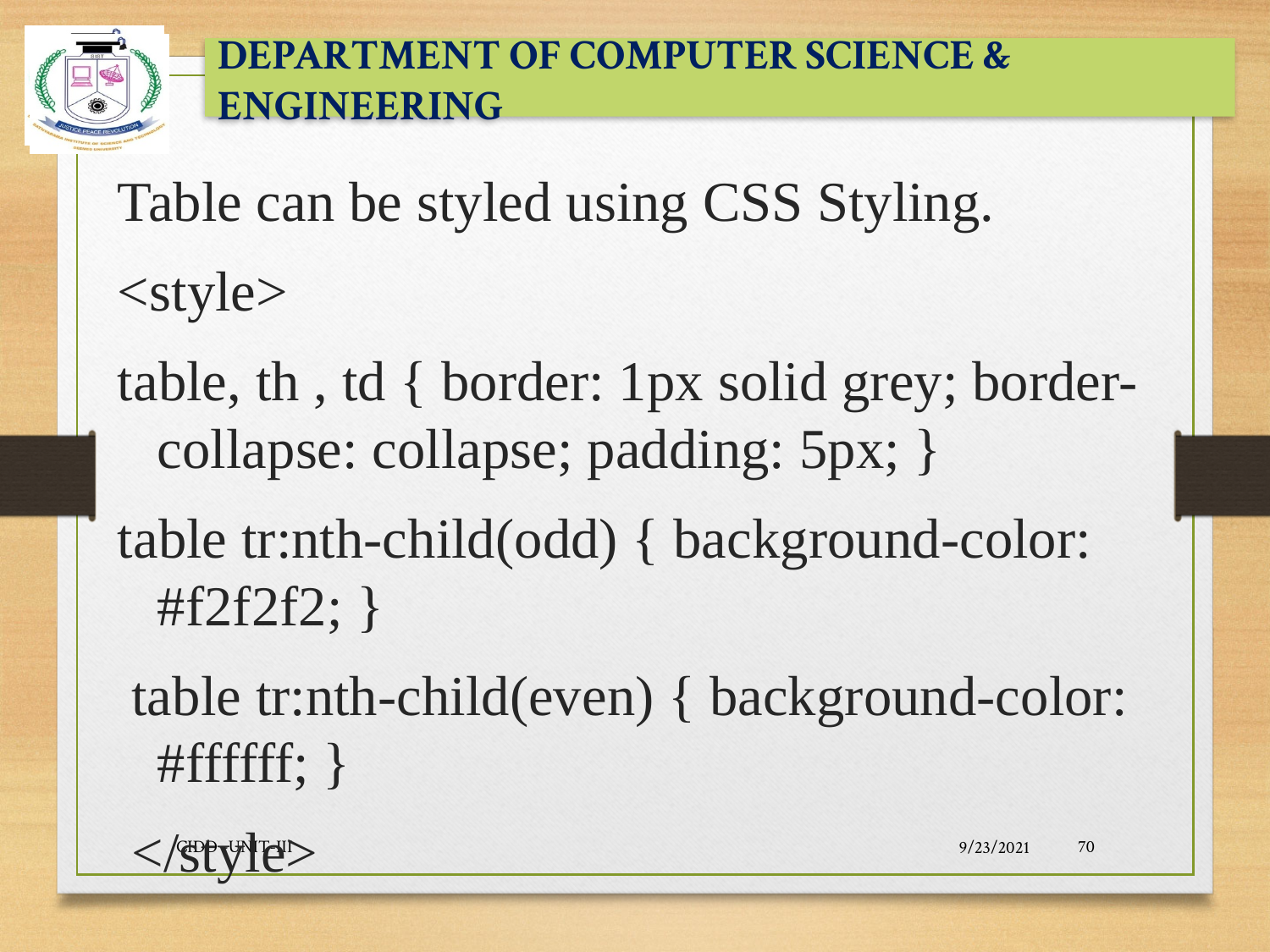

Table can be styled using CSS Styling.
<style>
table, th , td { border: 1px solid grey; border-collapse: collapse; padding: 5px; }
table tr:nth-child(odd) { background-color: #f2f2f2; }
 table tr:nth-child(even) { background-color: #ffffff; }
 </style>
CIDD -UNIT-III
9/23/2021
70